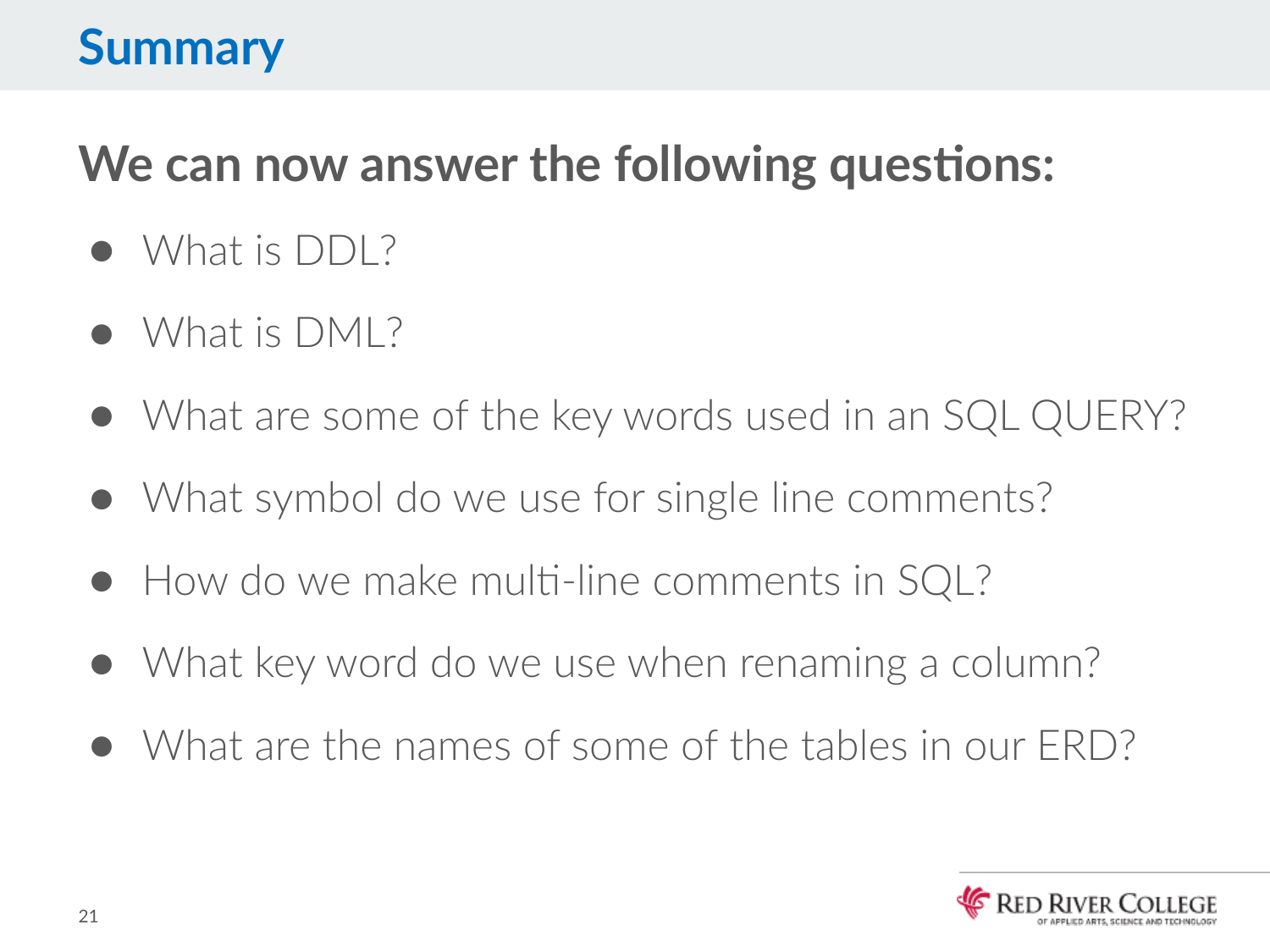

# Summary
We can now answer the following questions:
What is DDL?
What is DML?
What are some of the key words used in an SQL QUERY?
What symbol do we use for single line comments?
How do we make multi-line comments in SQL?
What key word do we use when renaming a column?
What are the names of some of the tables in our ERD?
21